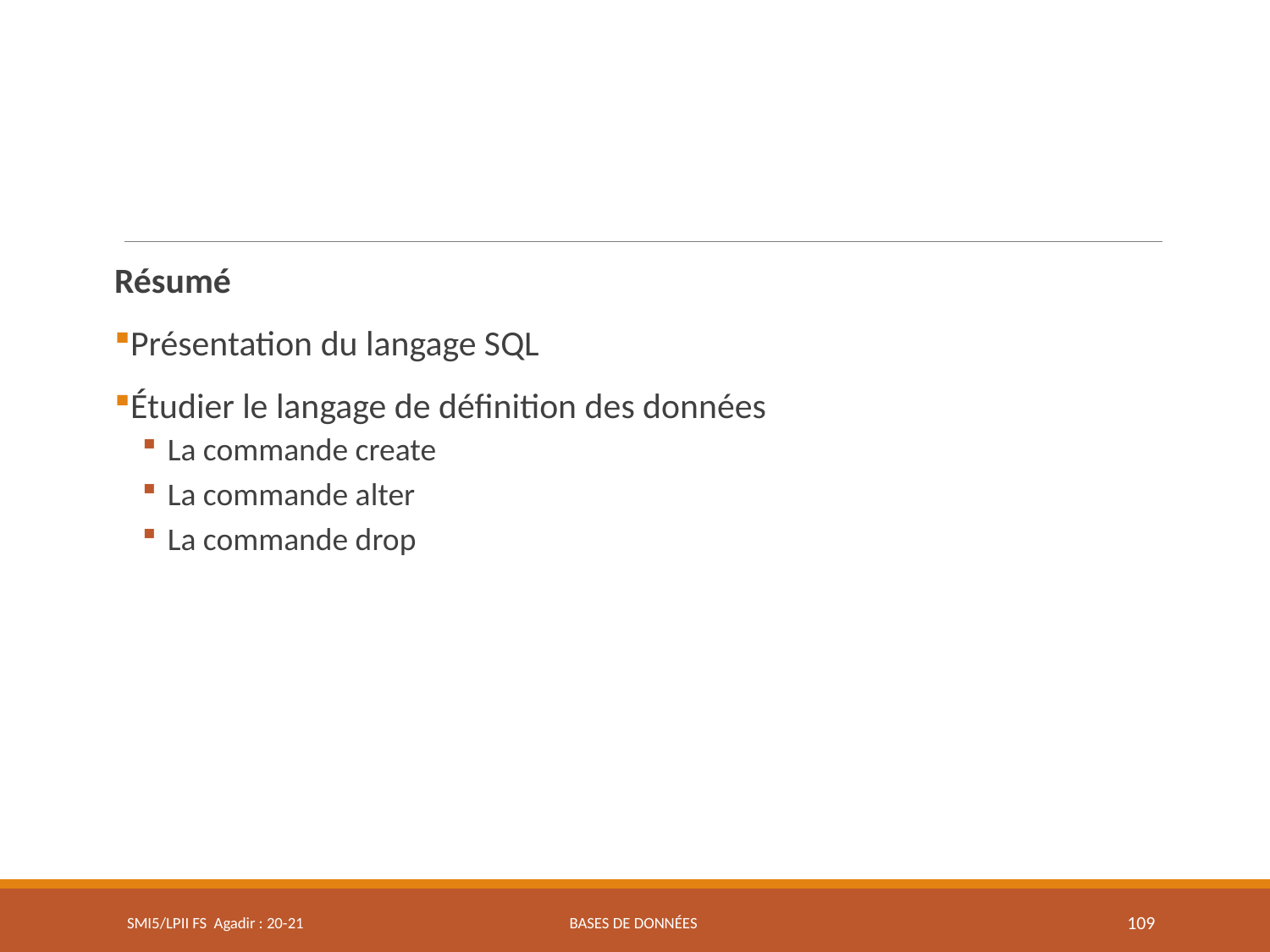

Résumé
Présentation du langage SQL
Étudier le langage de définition des données
La commande create
La commande alter
La commande drop

SMI5/LPII FS  Agadir : 20-21
Bases de données
109